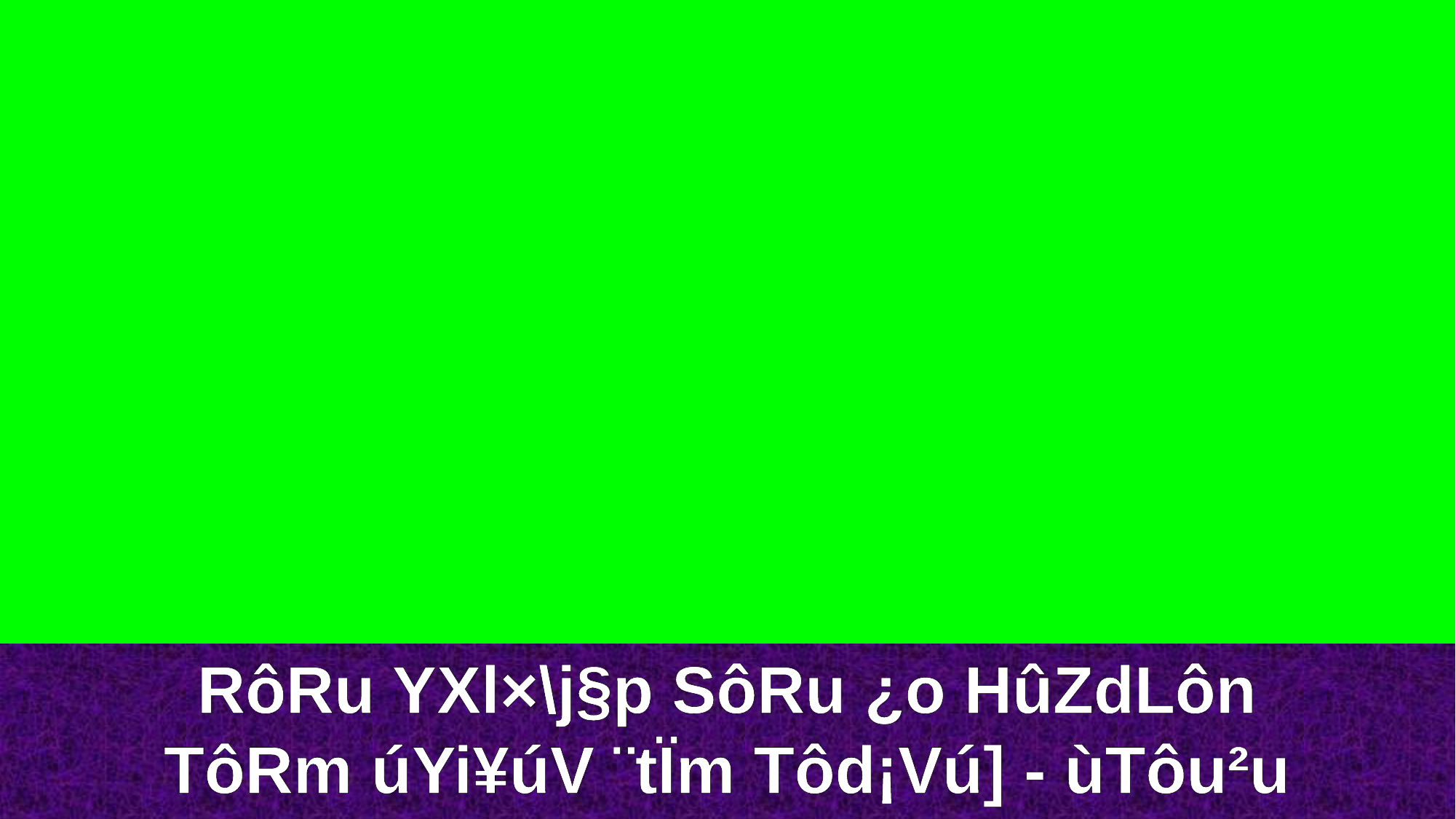

RôRu YXl×\j§p SôRu ¿o HûZdLôn
TôRm úYi¥úV ¨tÏm Tôd¡Vú] - ùTôu²u